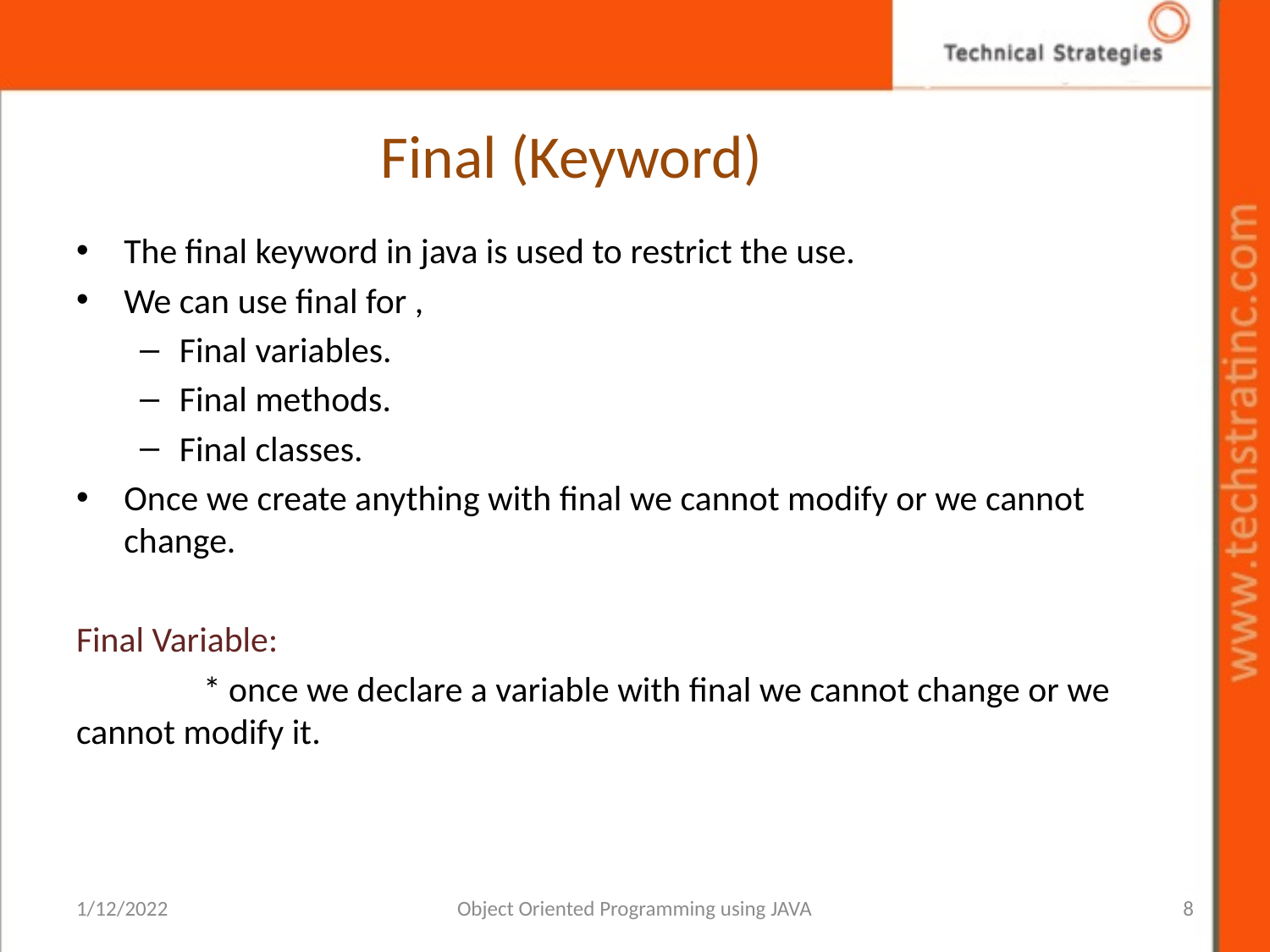

# Final (Keyword)
The final keyword in java is used to restrict the use.
We can use final for ,
Final variables.
Final methods.
Final classes.
Once we create anything with final we cannot modify or we cannot change.

Final Variable:
	* once we declare a variable with final we cannot change or we cannot modify it.

1/12/2022
Object Oriented Programming using JAVA
8